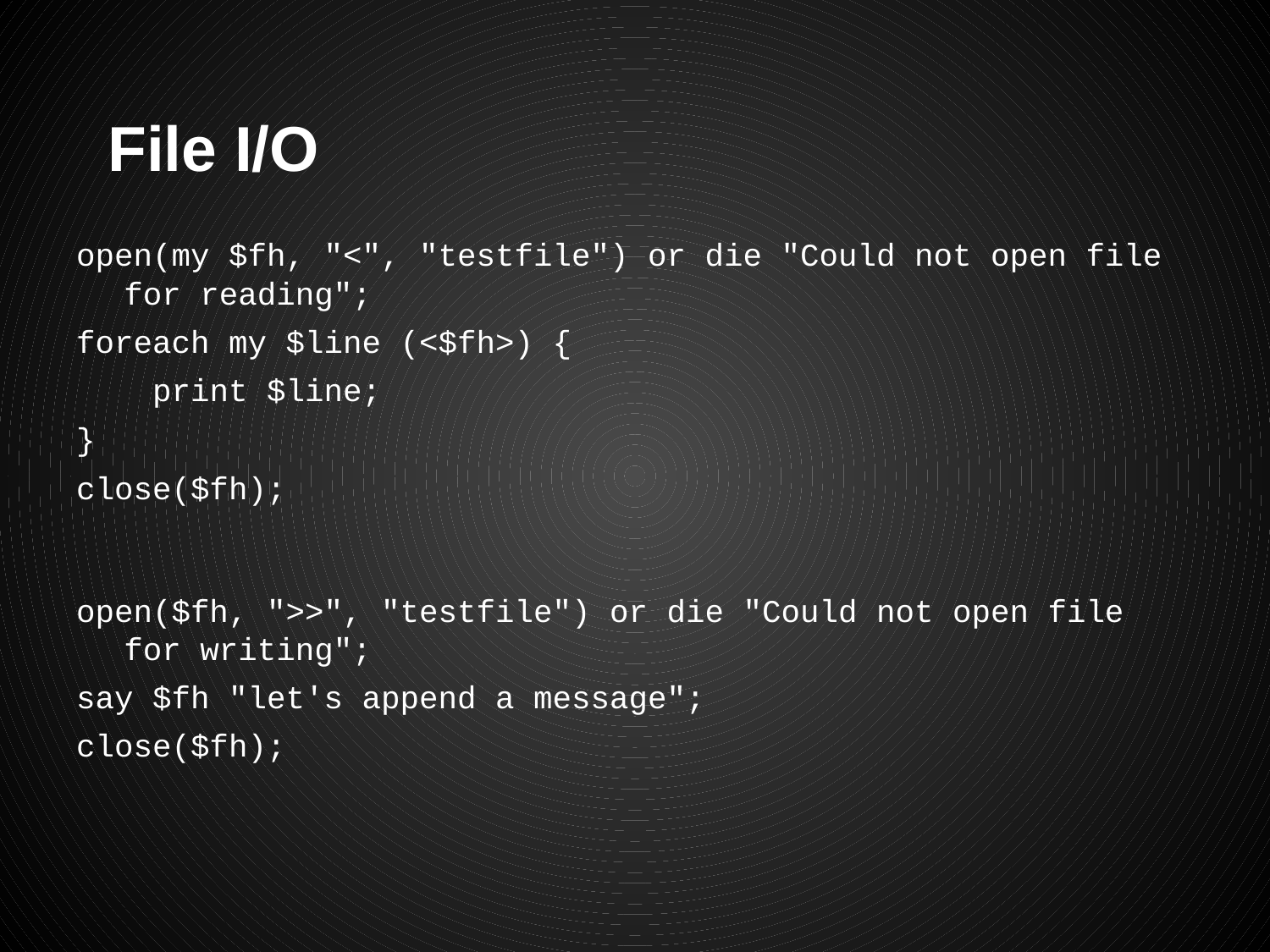

# File I/O
open(my $fh, "<", "testfile") or die "Could not open file for reading";
foreach my $line (<$fh>) {
    print $line;
}
close($fh);

open($fh, ">>", "testfile") or die "Could not open file for writing";
say $fh "let's append a message";
close($fh);